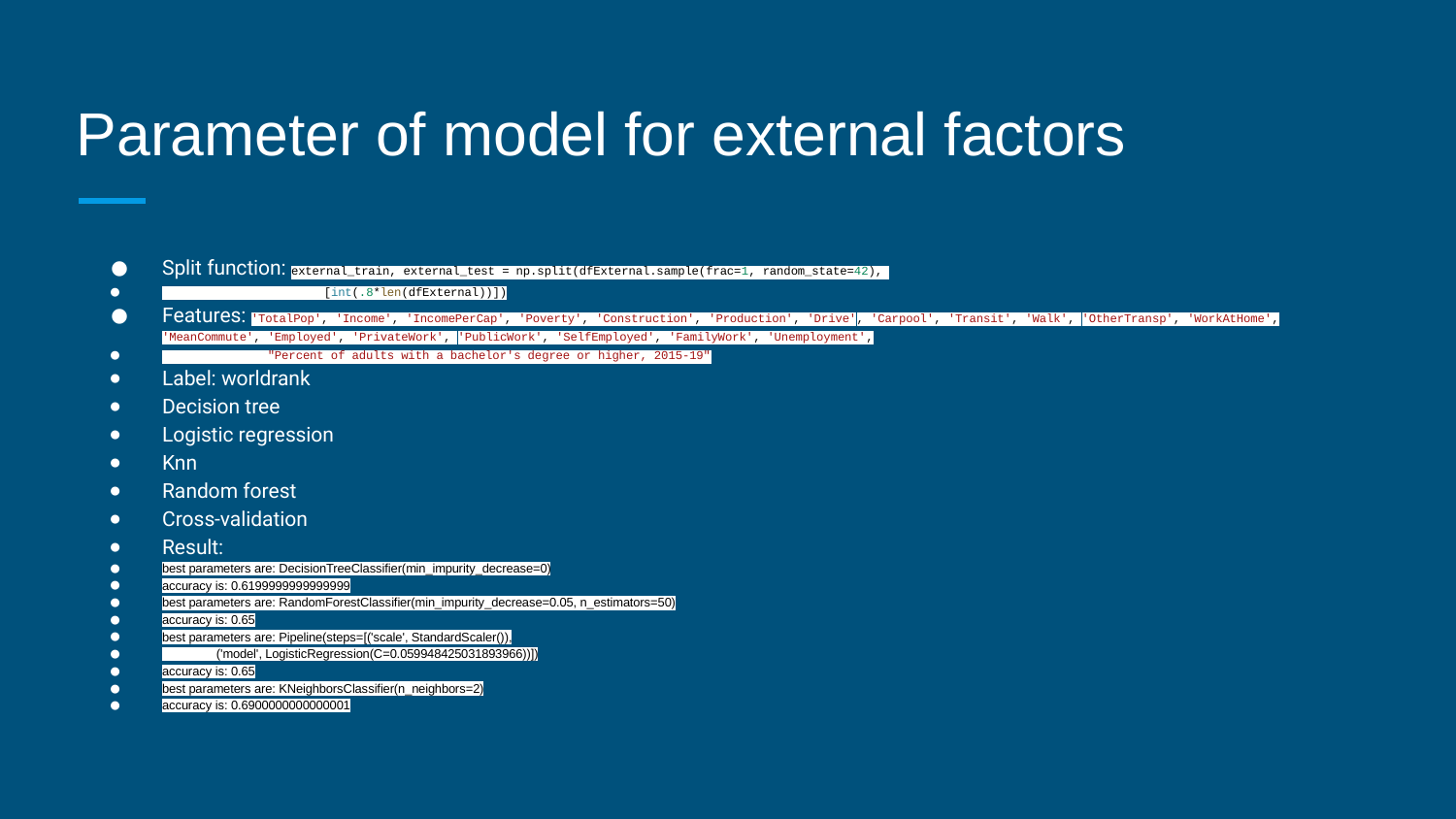

# Parameter of model for external factors
Split function: external_train, external_test = np.split(dfExternal.sample(frac=1, random_state=42),
                       [int(.8*len(dfExternal))])
Features: 'TotalPop', 'Income', 'IncomePerCap', 'Poverty', 'Construction', 'Production', 'Drive', 'Carpool', 'Transit', 'Walk', 'OtherTransp', 'WorkAtHome', 'MeanCommute', 'Employed', 'PrivateWork', 'PublicWork', 'SelfEmployed', 'FamilyWork', 'Unemployment',
               "Percent of adults with a bachelor's degree or higher, 2015-19"
Label: worldrank
Decision tree
Logistic regression
Knn
Random forest
Cross-validation
Result:
best parameters are: DecisionTreeClassifier(min_impurity_decrease=0)
accuracy is: 0.6199999999999999
best parameters are: RandomForestClassifier(min_impurity_decrease=0.05, n_estimators=50)
accuracy is: 0.65
best parameters are: Pipeline(steps=[('scale', StandardScaler()),
                ('model', LogisticRegression(C=0.059948425031893966))])
accuracy is: 0.65
best parameters are: KNeighborsClassifier(n_neighbors=2)
accuracy is: 0.6900000000000001